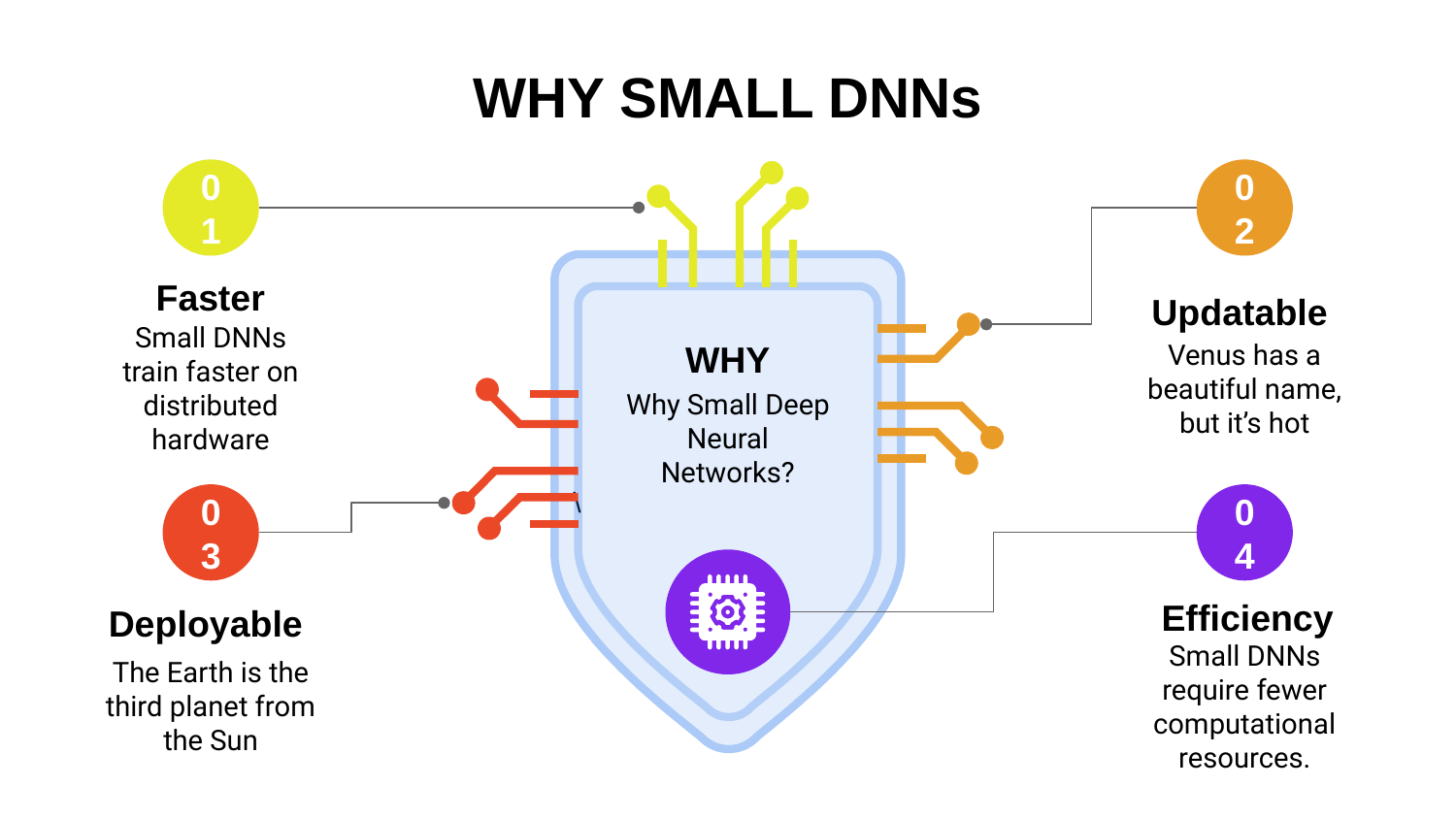

# WHY SMALL DNNs
01
Faster
Small DNNs train faster on distributed hardware
02
Updatable
Venus has a beautiful name, but it’s hot

\

WHY
Why Small Deep Neural Networks?
03
Deployable
The Earth is the third planet from the Sun
04
Efficiency
Small DNNs require fewer computational resources.